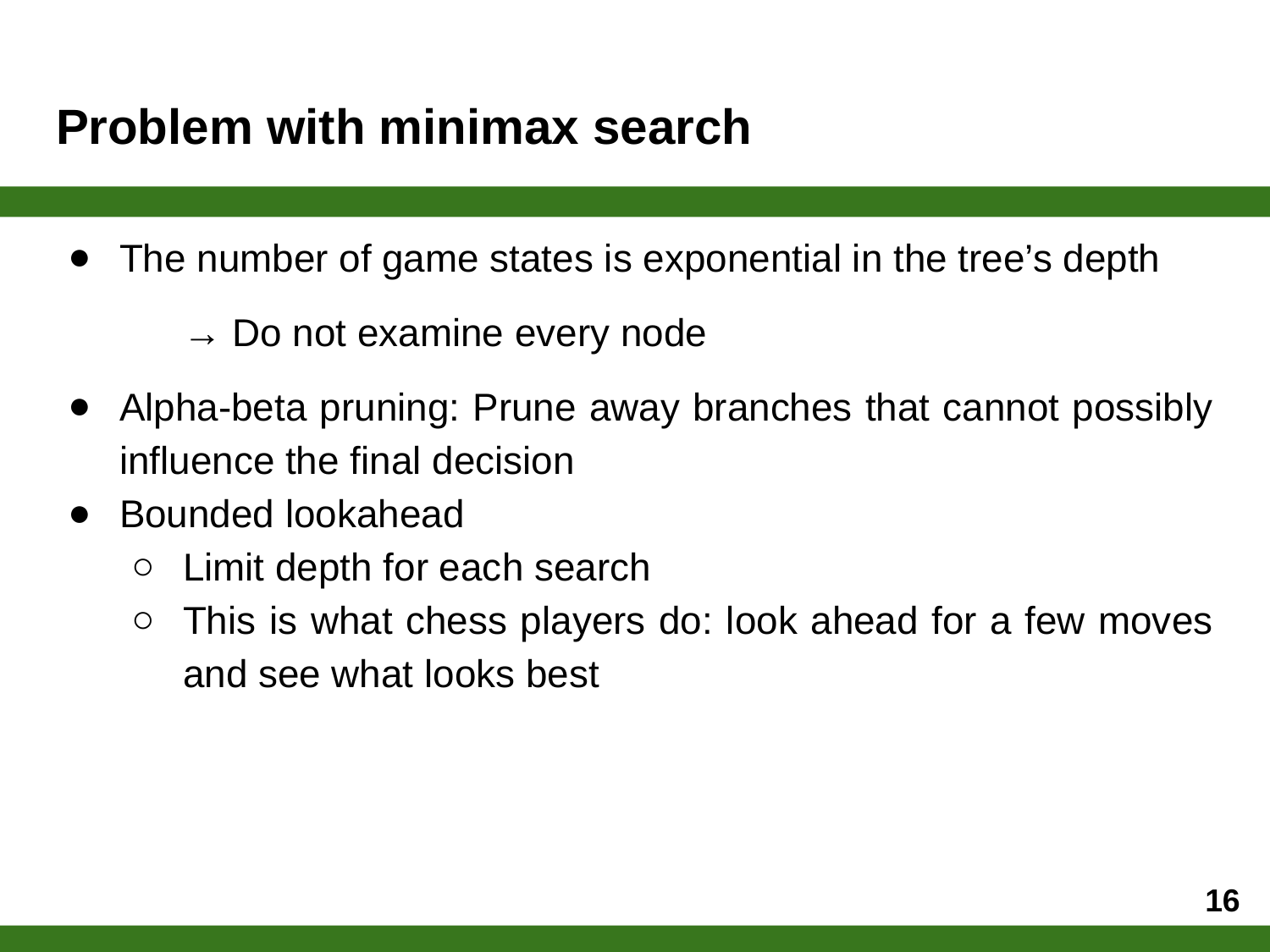

# Problem with minimax search
The number of game states is exponential in the tree’s depth
→ Do not examine every node
Alpha-beta pruning: Prune away branches that cannot possibly influence the final decision
Bounded lookahead
Limit depth for each search
This is what chess players do: look ahead for a few moves and see what looks best
16